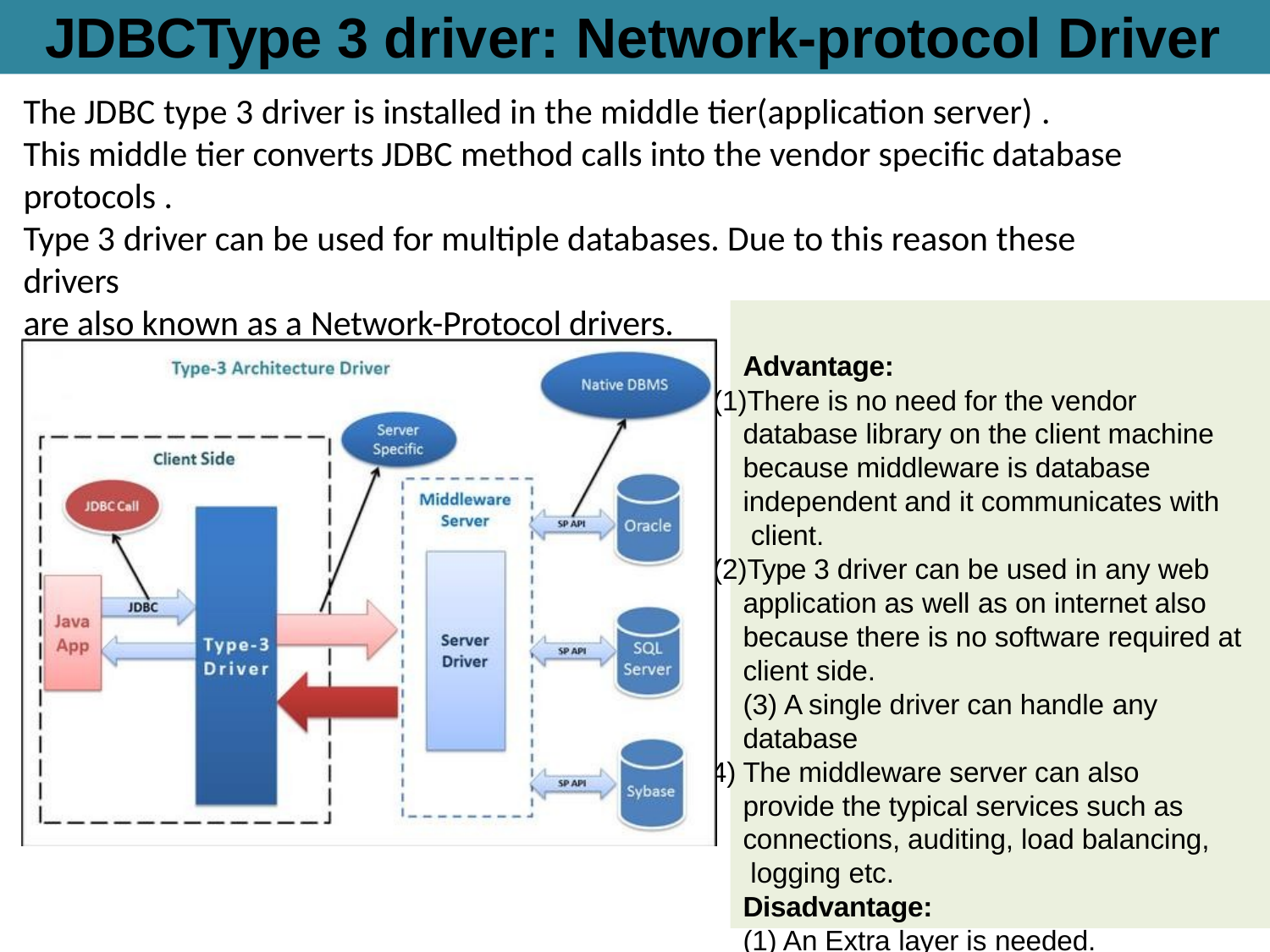

# JDBCType 3 driver: Network-protocol Driver
The JDBC type 3 driver is installed in the middle tier(application server) .
This middle tier converts JDBC method calls into the vendor specific database  protocols .
Type 3 driver can be used for multiple databases. Due to this reason these drivers
are also known as a Network-Protocol drivers.
Advantage:
There is no need for the vendor  database library on the client machine  because middleware is database  independent and it communicates with  client.
Type 3 driver can be used in any web  application as well as on internet also  because there is no software required at  client side.
A single driver can handle any
database
The middleware server can also  provide the typical services such as  connections, auditing, load balancing,  logging etc.
Disadvantage:
(1) An Extra layer is needed.